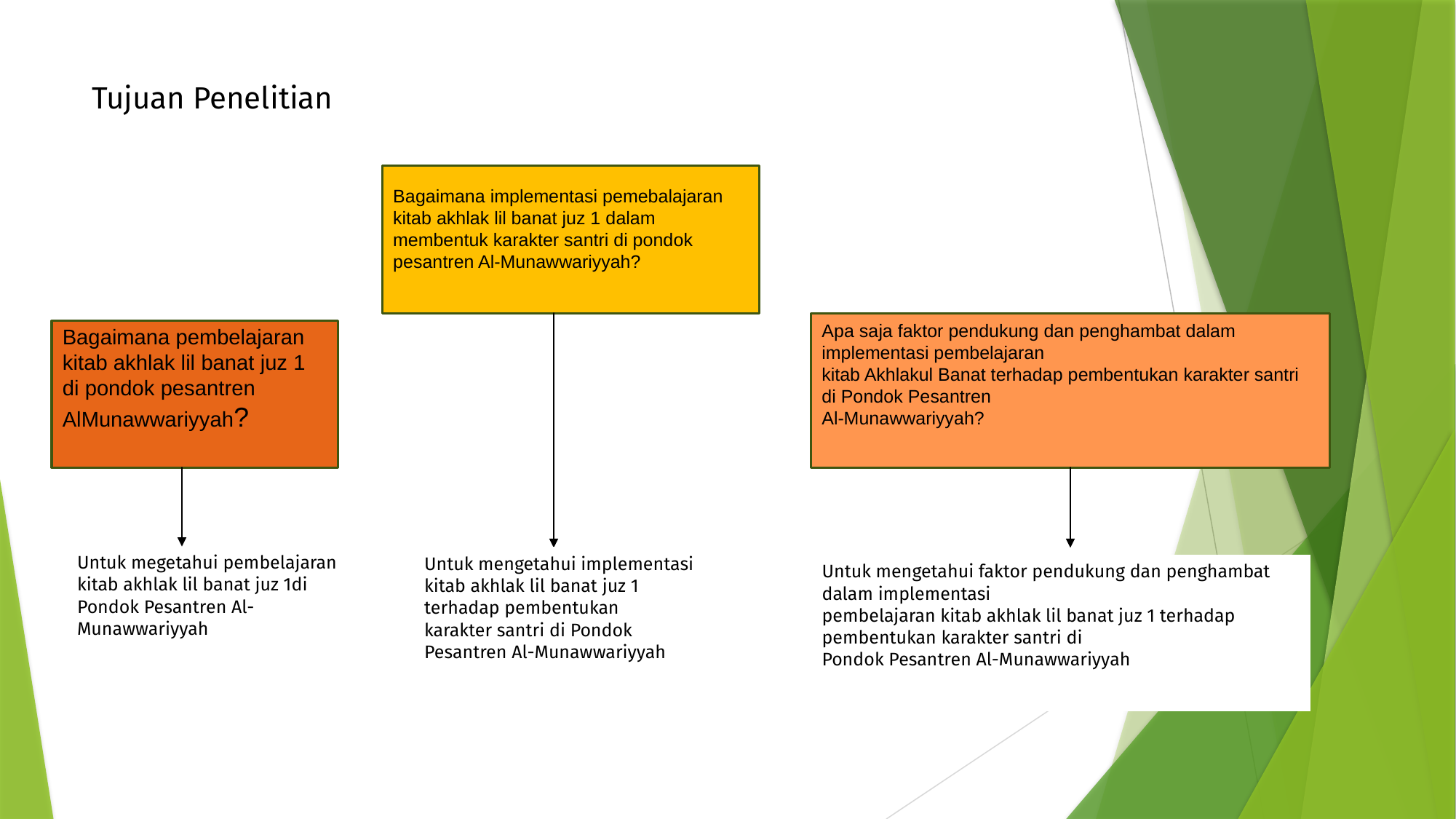

# Tujuan Penelitian
Bagaimana implementasi pemebalajaran kitab akhlak lil banat juz 1 dalam
membentuk karakter santri di pondok pesantren Al-Munawwariyyah?
Apa saja faktor pendukung dan penghambat dalam implementasi pembelajaran
kitab Akhlakul Banat terhadap pembentukan karakter santri di Pondok Pesantren
Al-Munawwariyyah?
Bagaimana pembelajaran kitab akhlak lil banat juz 1 di pondok pesantren AlMunawwariyyah?
| Untuk megetahui pembelajaran kitab akhlak lil banat juz 1di Pondok Pesantren Al-Munawwariyyah |
| --- |
| Untuk mengetahui implementasi kitab akhlak lil banat juz 1 terhadap pembentukan karakter santri di Pondok Pesantren Al-Munawwariyyah |
| --- |
| Untuk mengetahui faktor pendukung dan penghambat dalam implementasi pembelajaran kitab akhlak lil banat juz 1 terhadap pembentukan karakter santri di Pondok Pesantren Al-Munawwariyyah |
| --- |